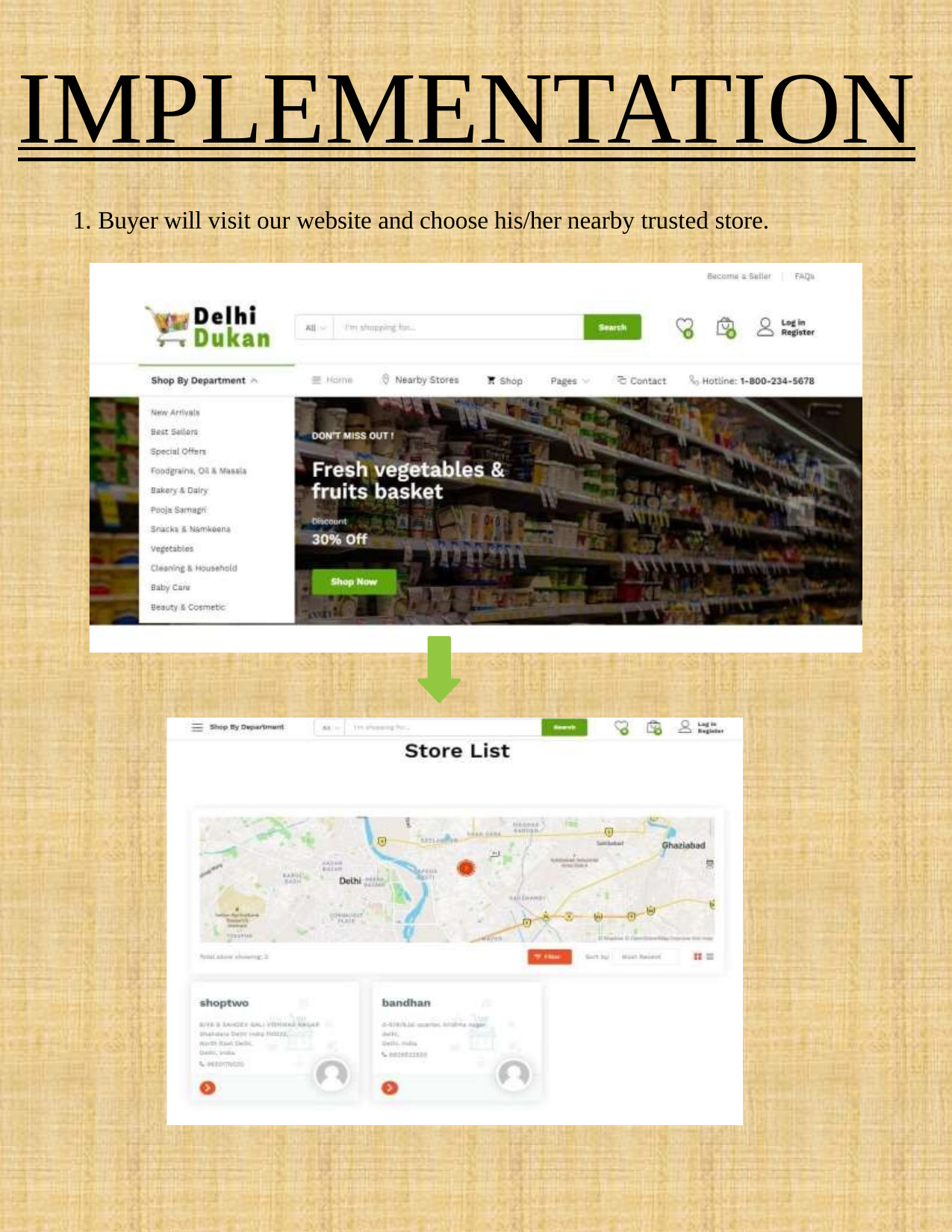

# IMPLEMENTATION
1. Buyer will visit our website and choose his/her nearby trusted store.